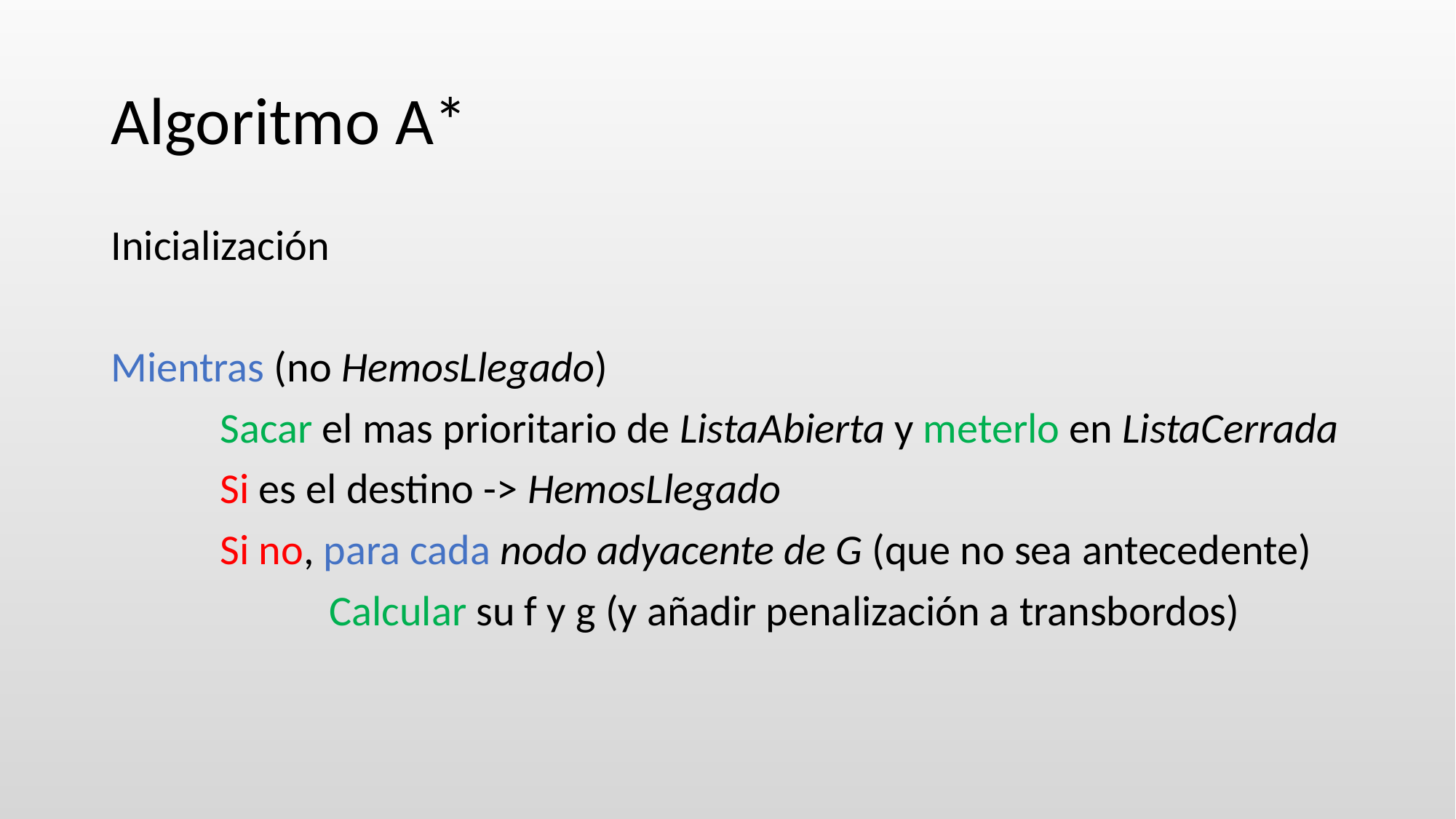

# Algoritmo A*
Inicialización

Mientras (no HemosLlegado)
	Sacar el mas prioritario de ListaAbierta y meterlo en ListaCerrada
	Si es el destino -> HemosLlegado
	Si no, para cada nodo adyacente de G (que no sea antecedente)
		Calcular su f y g (y añadir penalización a transbordos)